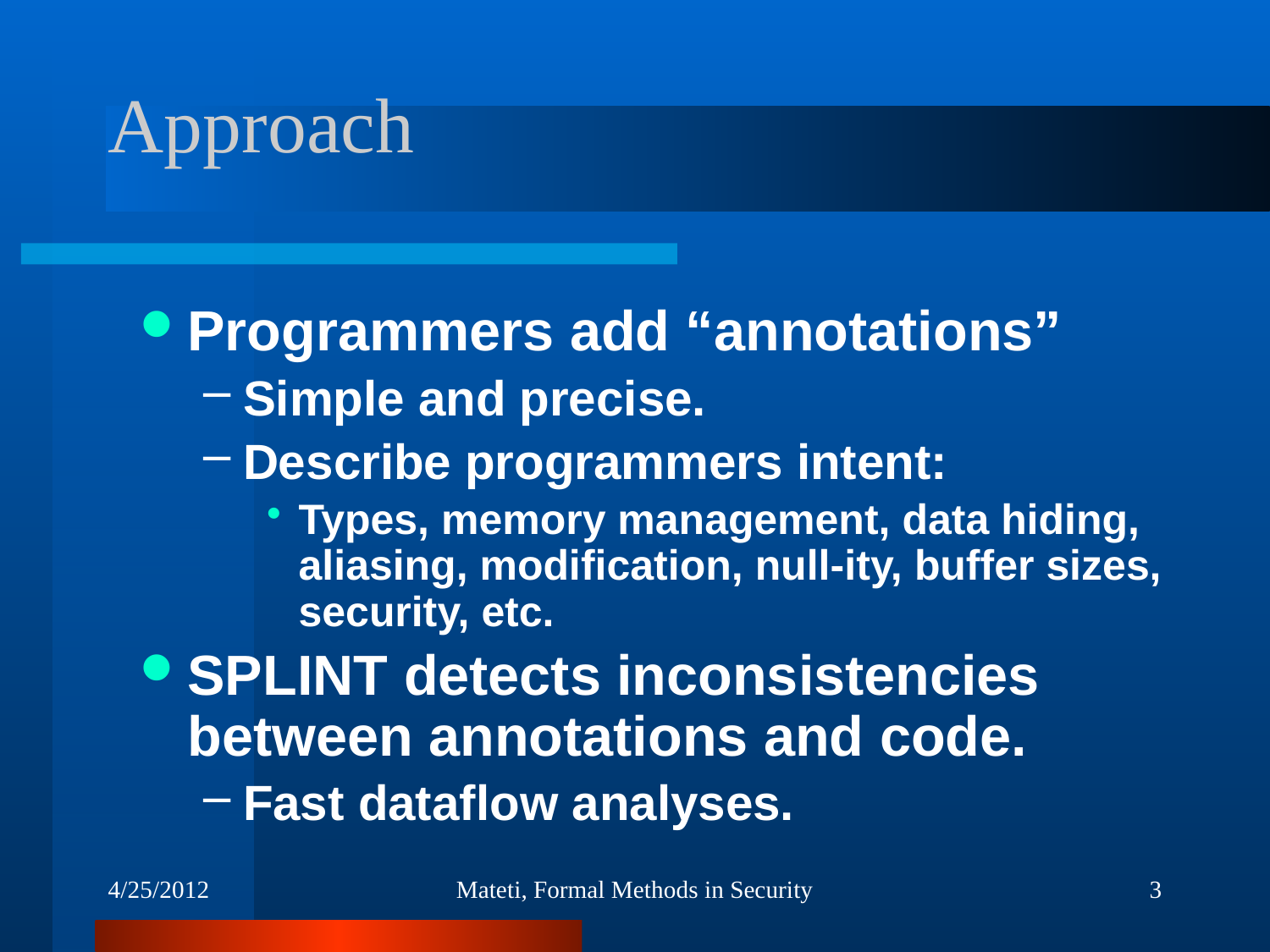

# Approach
Programmers add “annotations”
Simple and precise.
Describe programmers intent:
Types, memory management, data hiding, aliasing, modification, null-ity, buffer sizes, security, etc.
SPLINT detects inconsistencies between annotations and code.
Fast dataflow analyses.
4/25/2012
Mateti, Formal Methods in Security
3